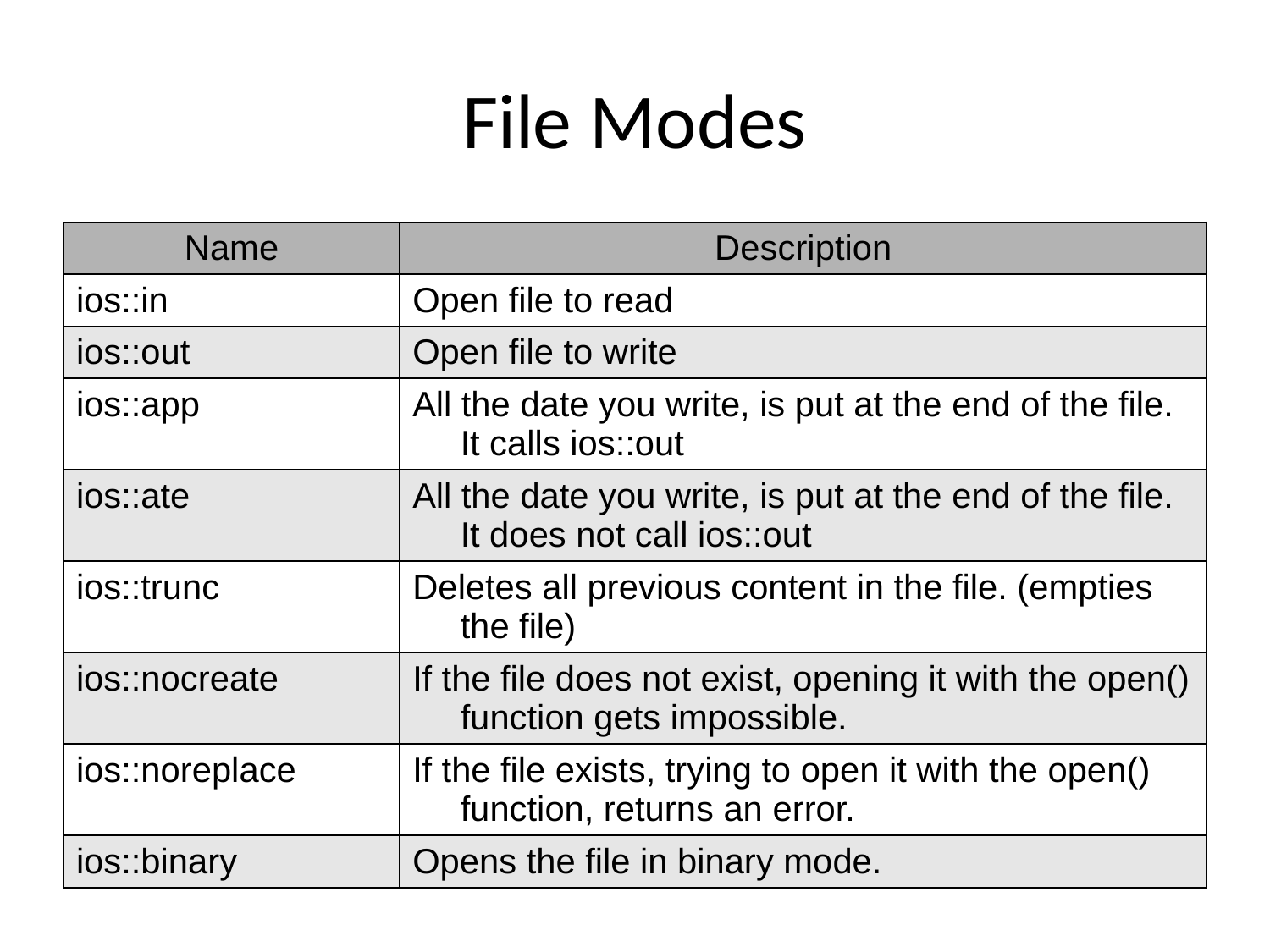

# File Modes
| Name | Description |
| --- | --- |
| ios::in | Open file to read |
| ios::out | Open file to write |
| ios::app | All the date you write, is put at the end of the file. It calls ios::out |
| ios::ate | All the date you write, is put at the end of the file. It does not call ios::out |
| ios::trunc | Deletes all previous content in the file. (empties the file) |
| ios::nocreate | If the file does not exist, opening it with the open() function gets impossible. |
| ios::noreplace | If the file exists, trying to open it with the open() function, returns an error. |
| ios::binary | Opens the file in binary mode. |